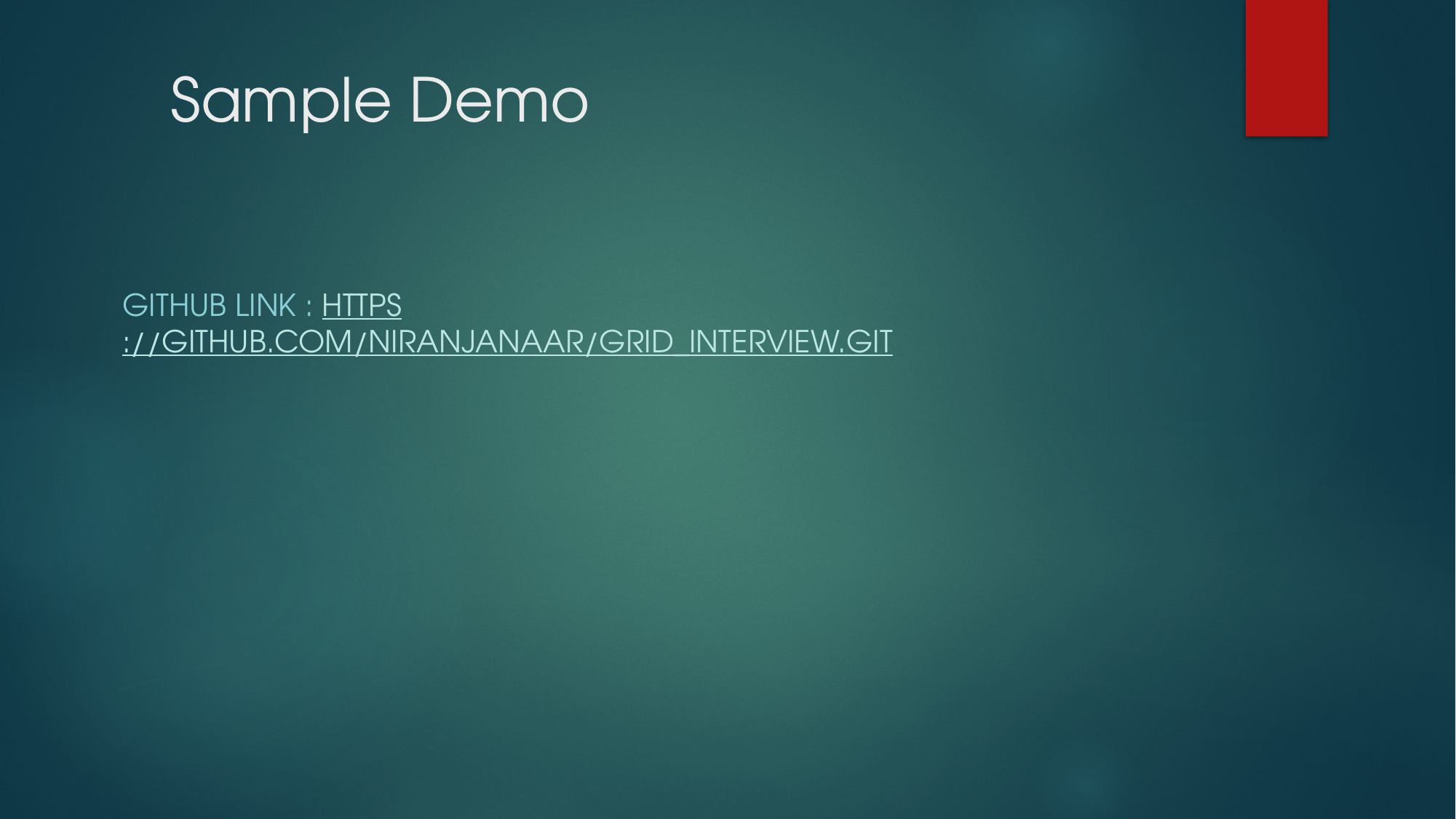

# Sample Demo
GITHUB LINK : https://github.com/NiranjanaaR/Grid_Interview.git